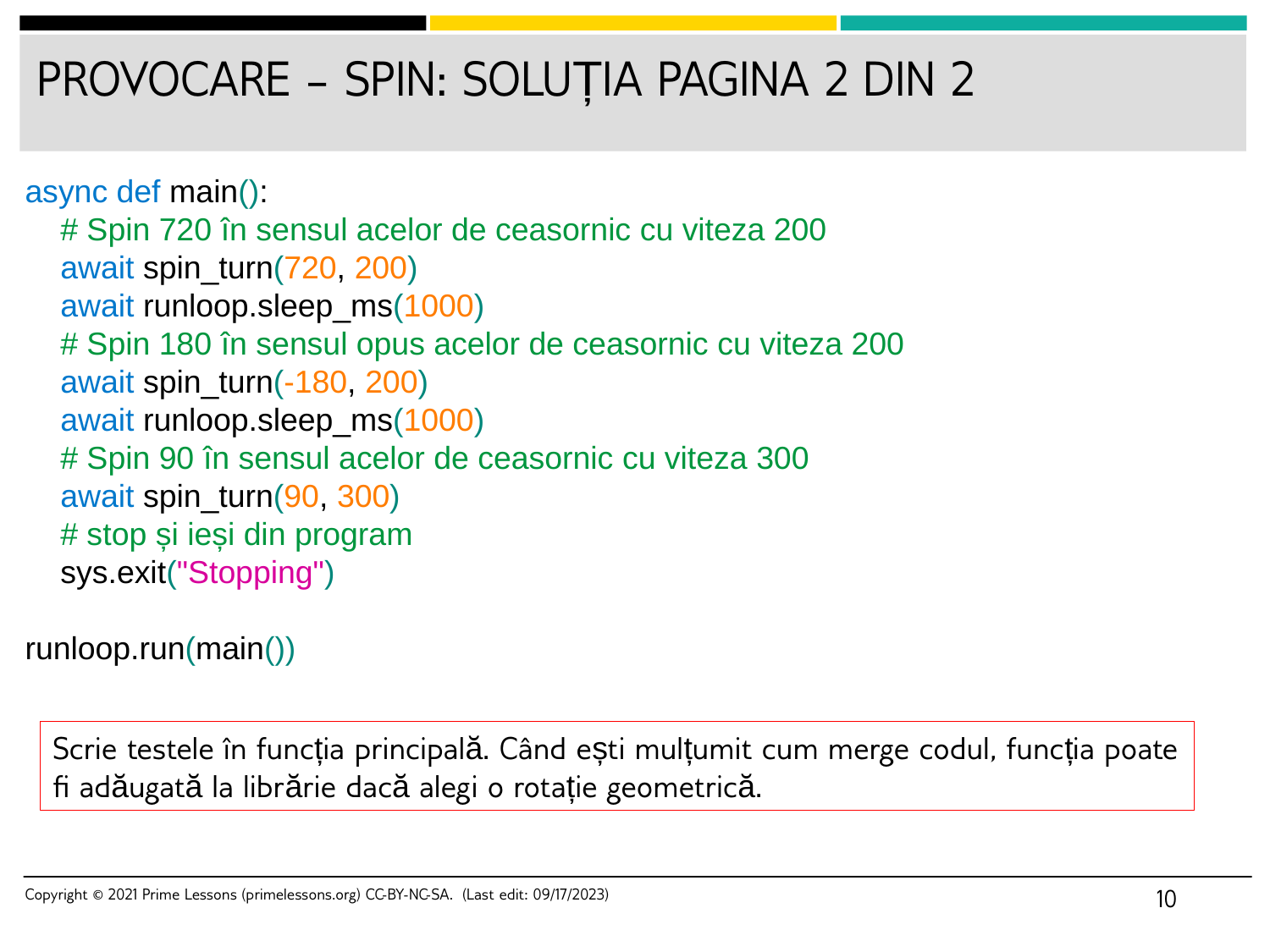

# PROVOCARE – SPIN: SOLUȚIA PAGINA 2 DIN 2
async def main():
    # Spin 720 în sensul acelor de ceasornic cu viteza 200
    await spin_turn(720, 200)
    await runloop.sleep_ms(1000)
    # Spin 180 în sensul opus acelor de ceasornic cu viteza 200
    await spin_turn(-180, 200)
    await runloop.sleep_ms(1000)
    # Spin 90 în sensul acelor de ceasornic cu viteza 300
    await spin_turn(90, 300)
    # stop și ieși din program
    sys.exit("Stopping")
runloop.run(main())
Scrie testele în funcția principală. Când ești mulțumit cum merge codul, funcția poate fi adăugată la librărie dacă alegi o rotație geometrică.
10
Copyright © 2021 Prime Lessons (primelessons.org) CC-BY-NC-SA.  (Last edit: 09/17/2023)